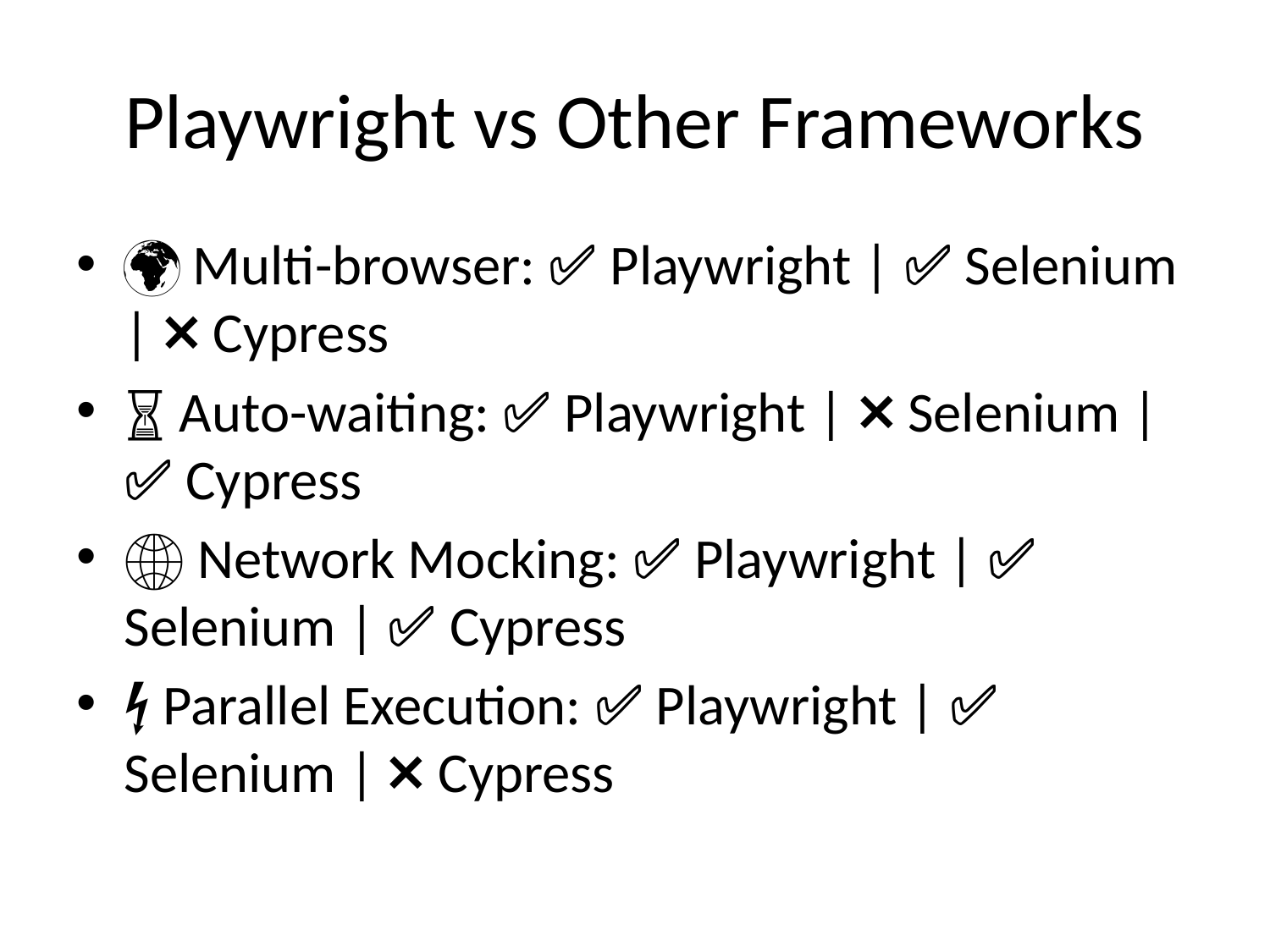

# Playwright vs Other Frameworks
🌍 Multi-browser: ✅ Playwright | ✅ Selenium | ❌ Cypress
⏳ Auto-waiting: ✅ Playwright | ❌ Selenium | ✅ Cypress
🌐 Network Mocking: ✅ Playwright | ✅ Selenium | ✅ Cypress
⚡ Parallel Execution: ✅ Playwright | ✅ Selenium | ❌ Cypress